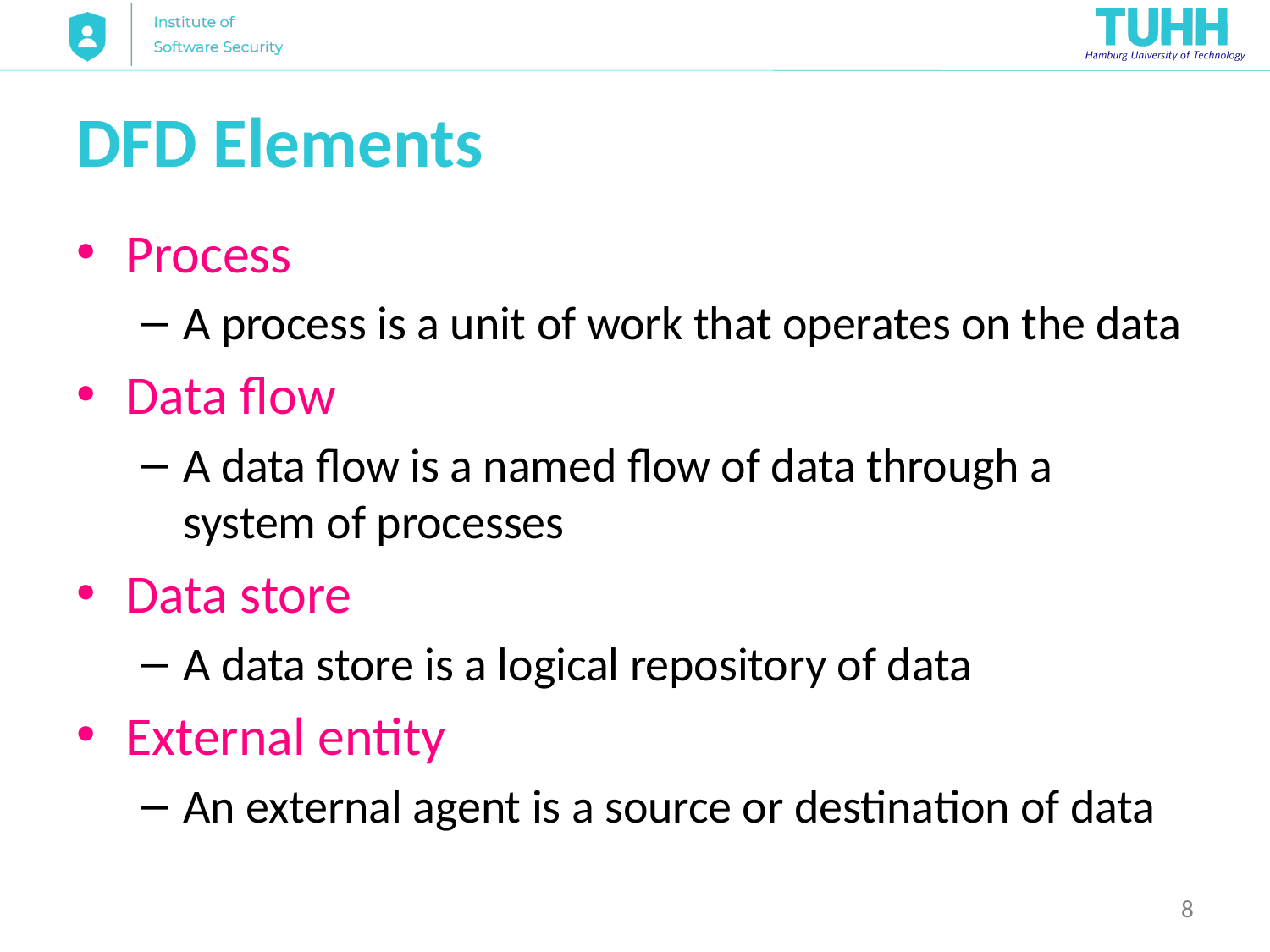

# DFD Elements
Process
A process is a unit of work that operates on the data
Data flow
A data flow is a named flow of data through a system of processes
Data store
A data store is a logical repository of data
External entity
An external agent is a source or destination of data
8